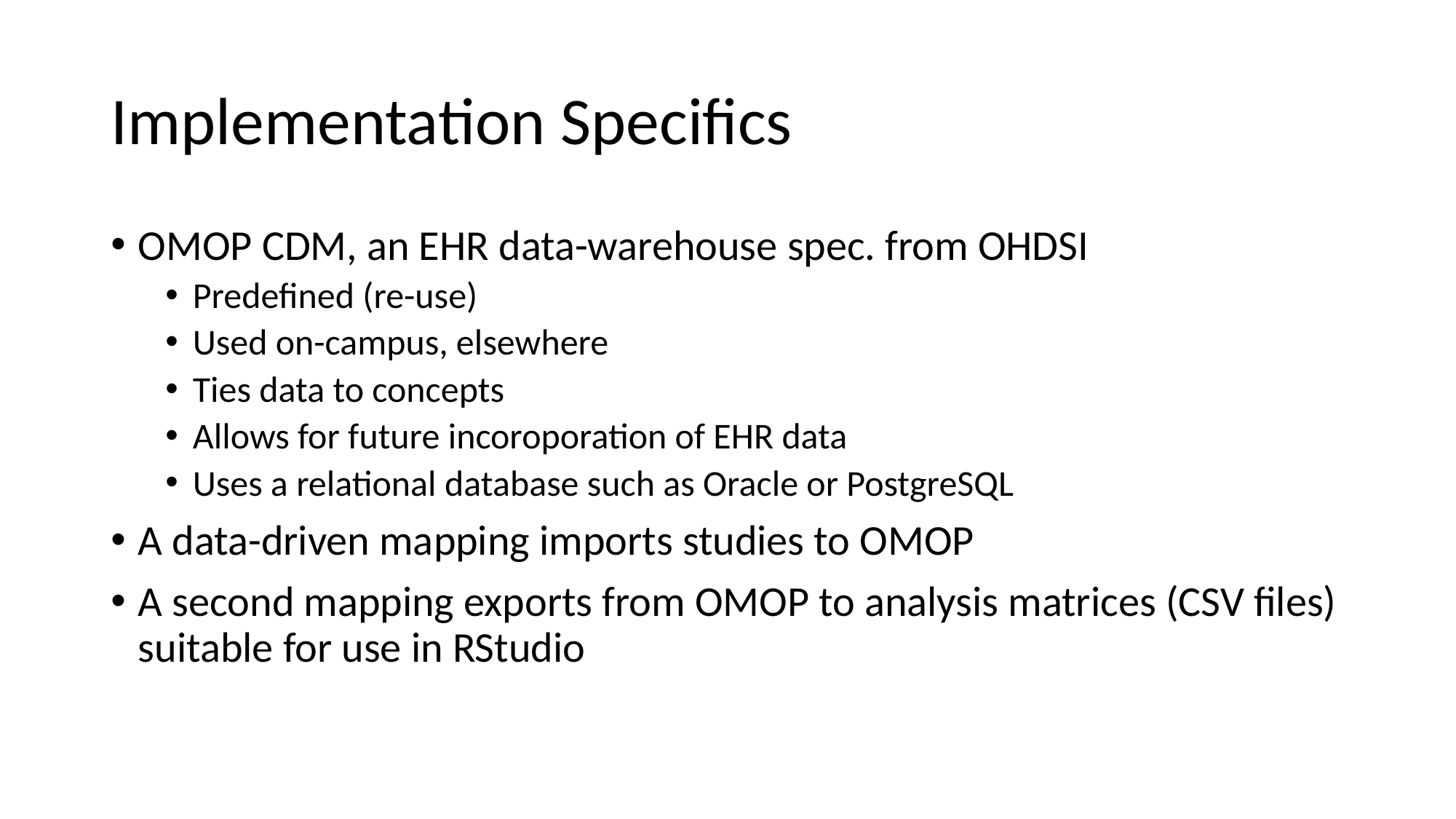

# Implementation Specifics
OMOP CDM, an EHR data-warehouse spec. from OHDSI
Predefined (re-use)
Used on-campus, elsewhere
Ties data to concepts
Allows for future incoroporation of EHR data
Uses a relational database such as Oracle or PostgreSQL
A data-driven mapping imports studies to OMOP
A second mapping exports from OMOP to analysis matrices (CSV files) suitable for use in RStudio